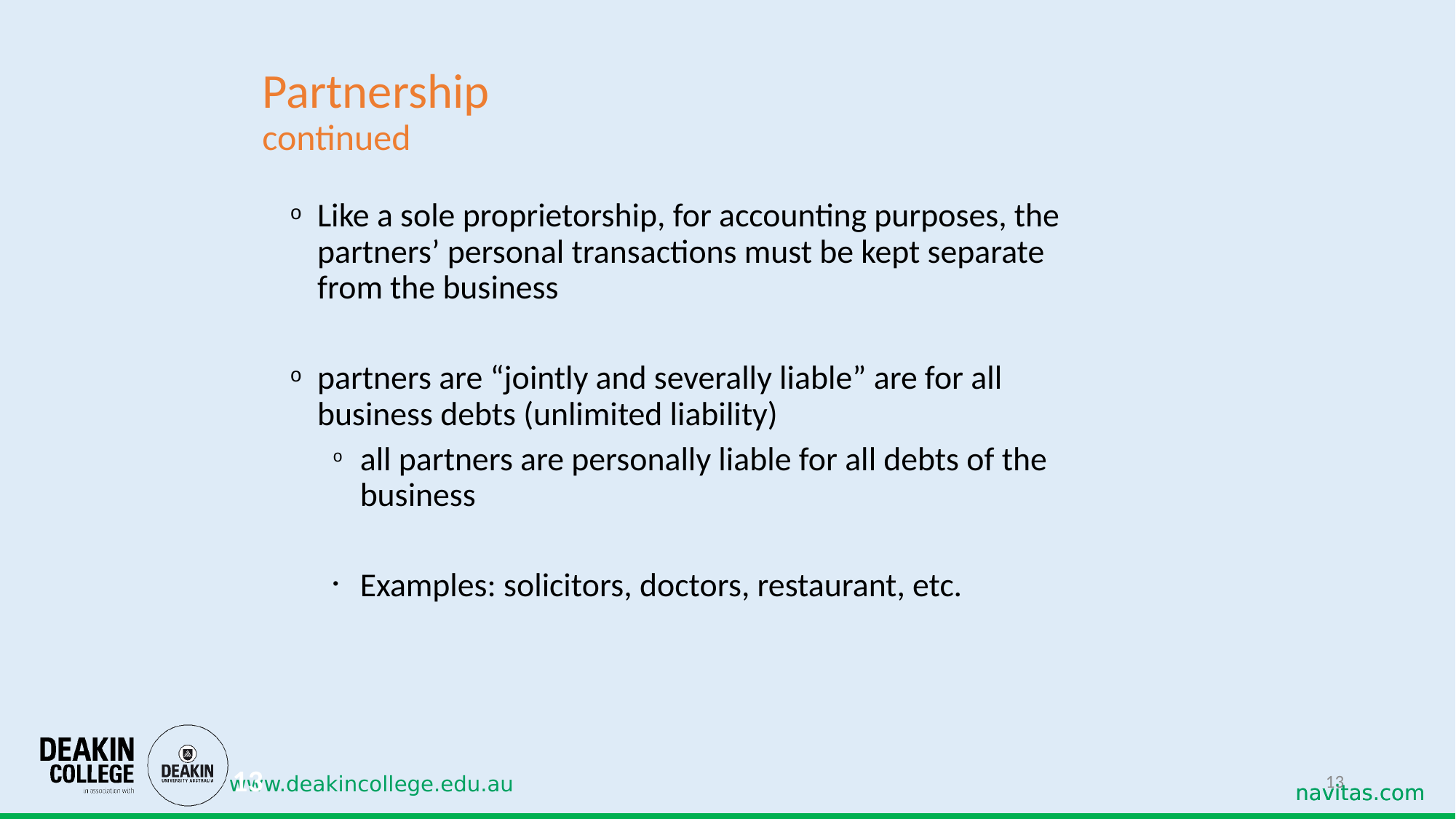

# Partnership continued
Like a sole proprietorship, for accounting purposes, the partners’ personal transactions must be kept separate from the business

partners are “jointly and severally liable” are for all business debts (unlimited liability)
all partners are personally liable for all debts of the business

Examples: solicitors, doctors, restaurant, etc.

13
13